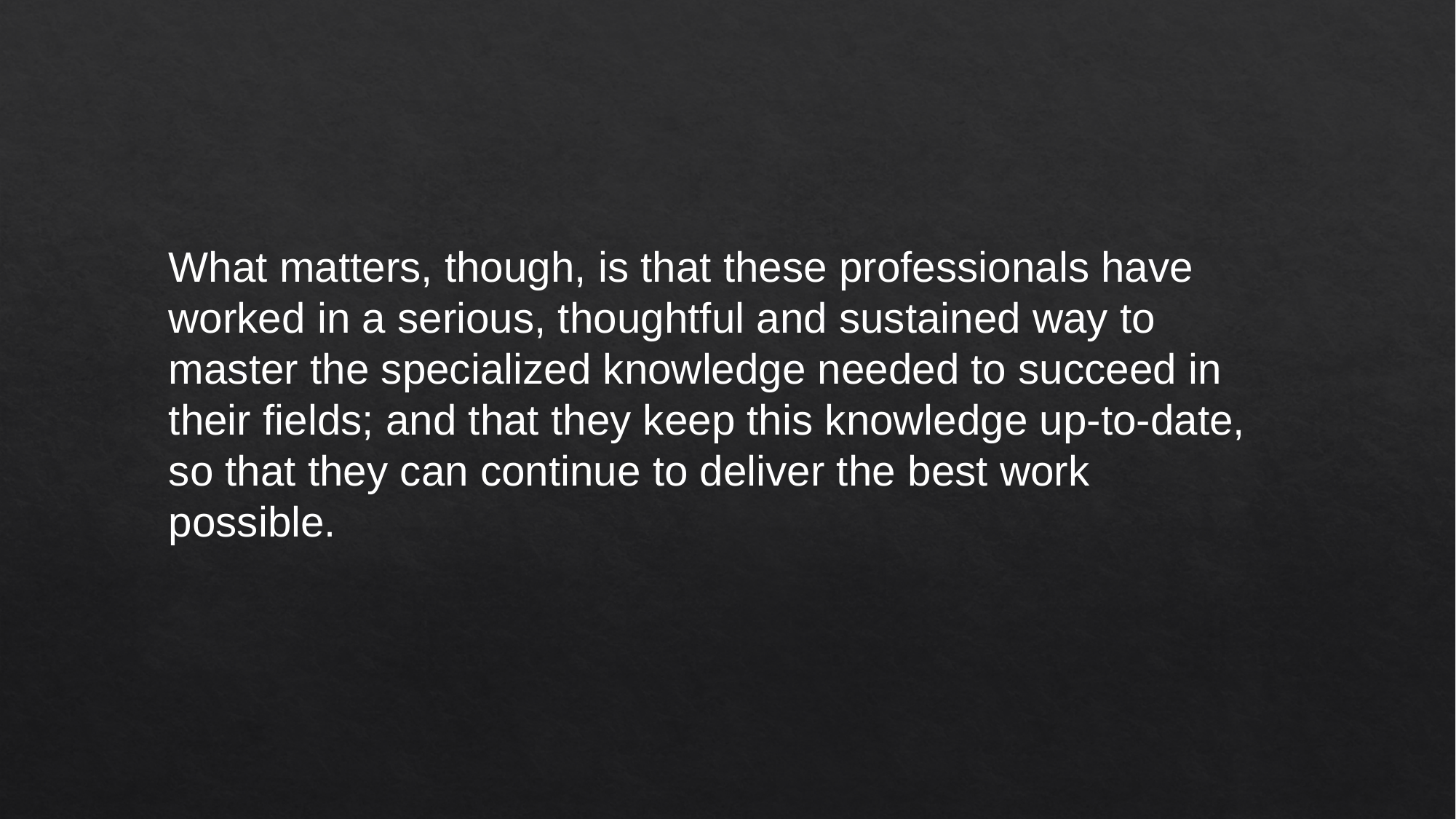

What matters, though, is that these professionals have worked in a serious, thoughtful and sustained way to master the specialized knowledge needed to succeed in their fields; and that they keep this knowledge up-to-date, so that they can continue to deliver the best work possible.